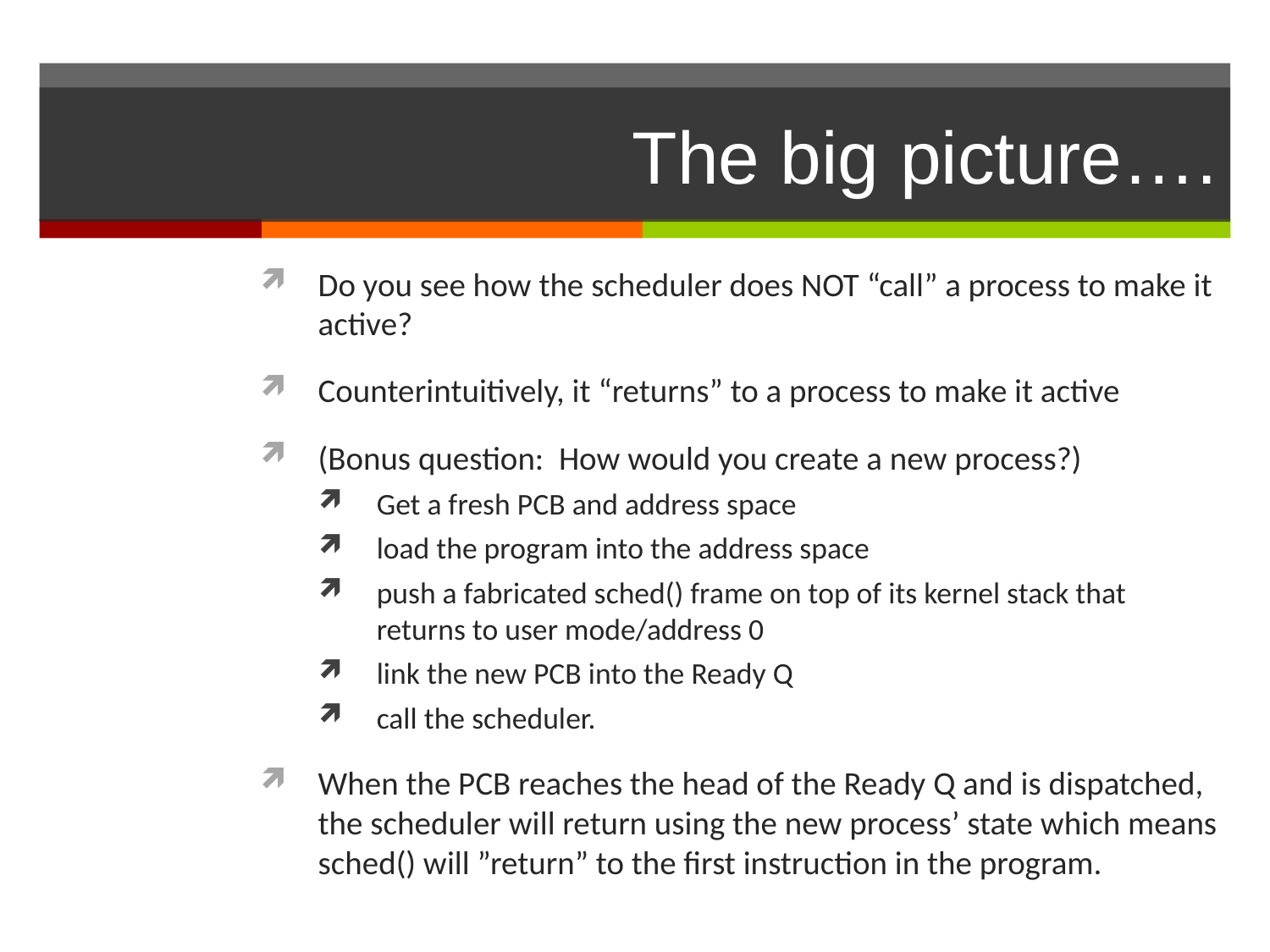

# The big picture….
Do you see how the scheduler does NOT “call” a process to make it active?
Counterintuitively, it “returns” to a process to make it active
(Bonus question:  How would you create a new process?)
Get a fresh PCB and address space
load the program into the address space
push a fabricated sched() frame on top of its kernel stack that returns to user mode/address 0
link the new PCB into the Ready Q
call the scheduler.
When the PCB reaches the head of the Ready Q and is dispatched, the scheduler will return using the new process’ state which means sched() will ”return” to the first instruction in the program.